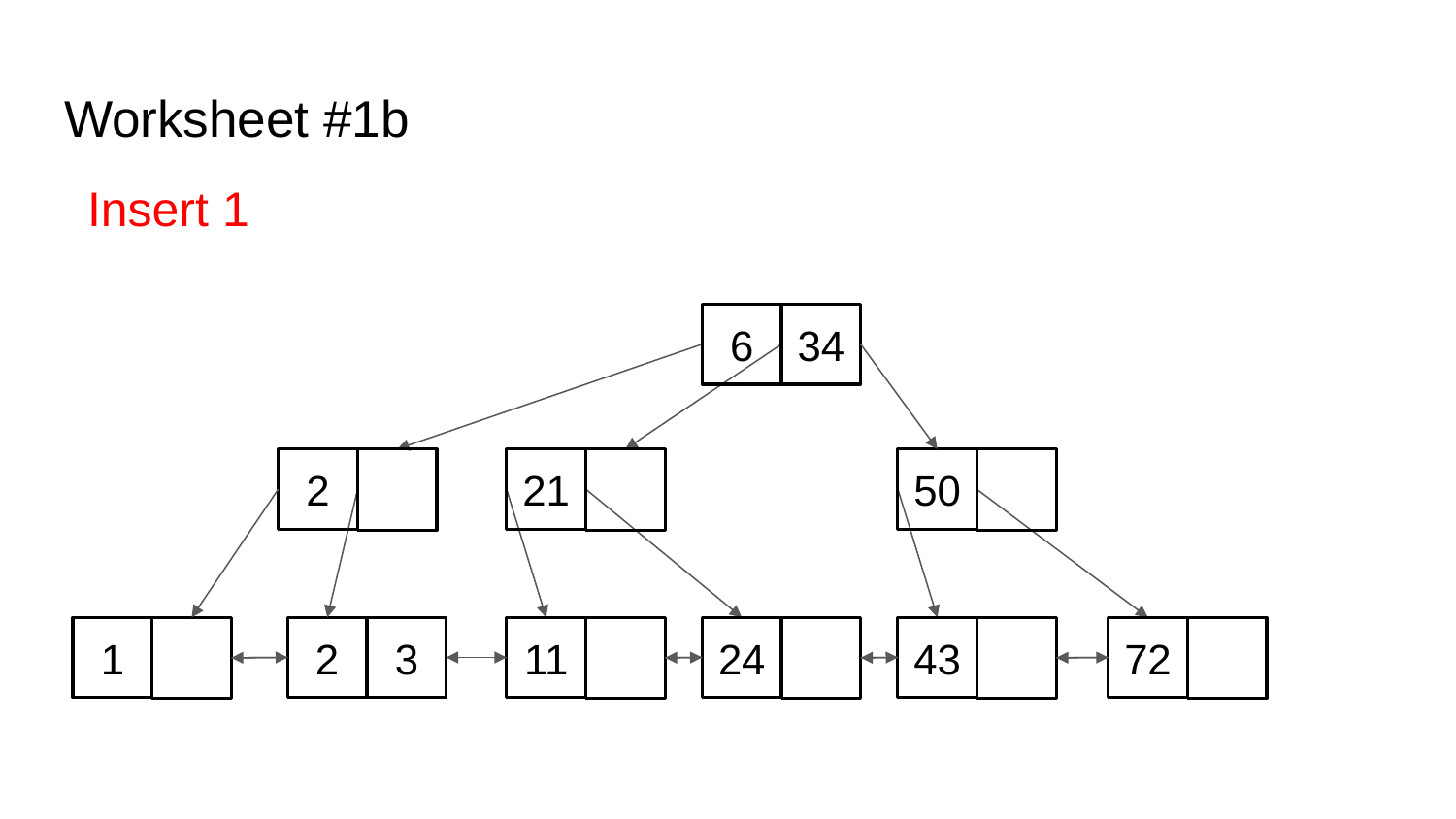

# Worksheet #1b
Insert 1
6
34
2

21

50

1

2
3
11

24

43

72